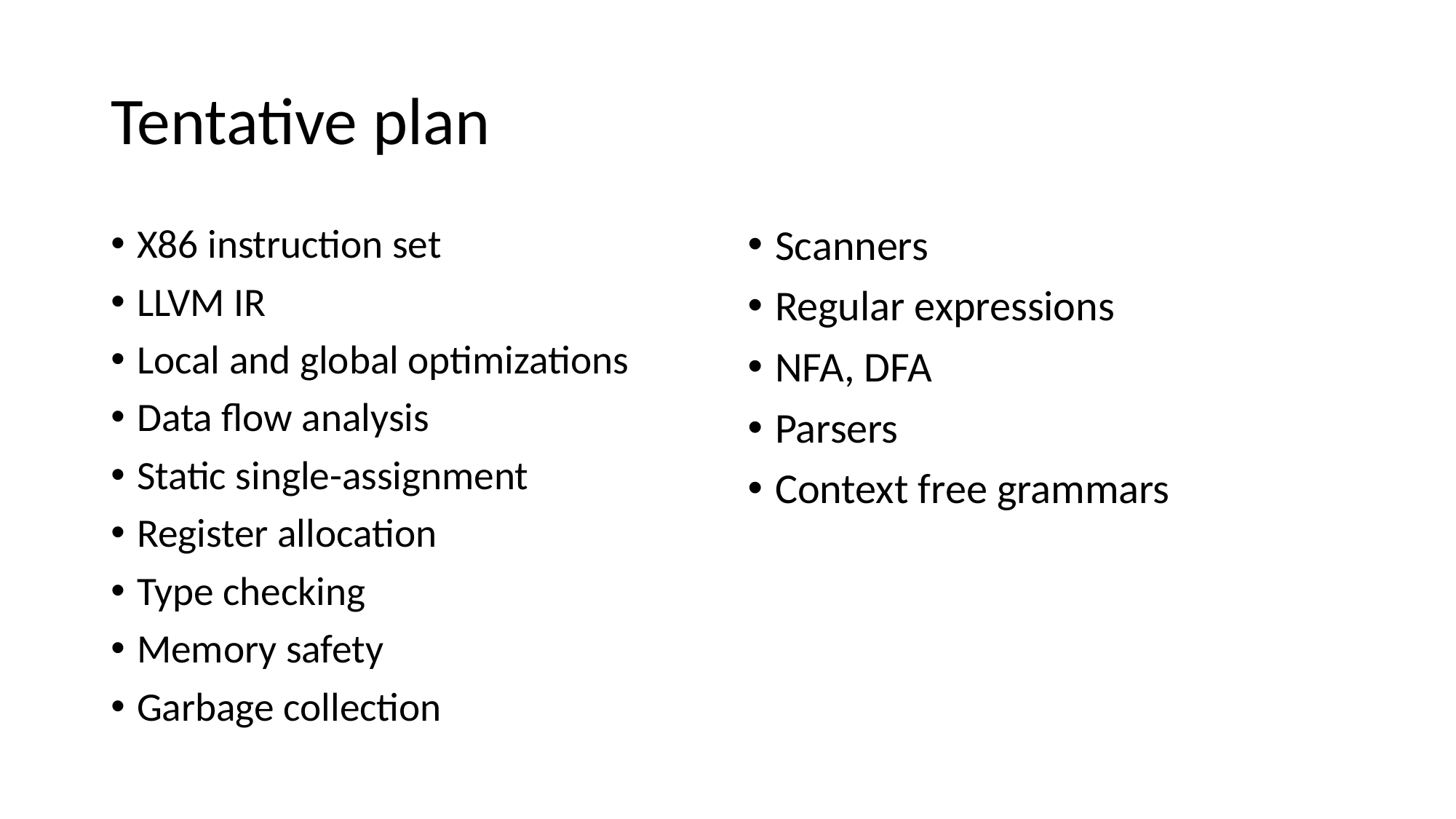

# Tentative plan
X86 instruction set
LLVM IR
Local and global optimizations
Data flow analysis
Static single-assignment
Register allocation
Type checking
Memory safety
Garbage collection
Scanners
Regular expressions
NFA, DFA
Parsers
Context free grammars